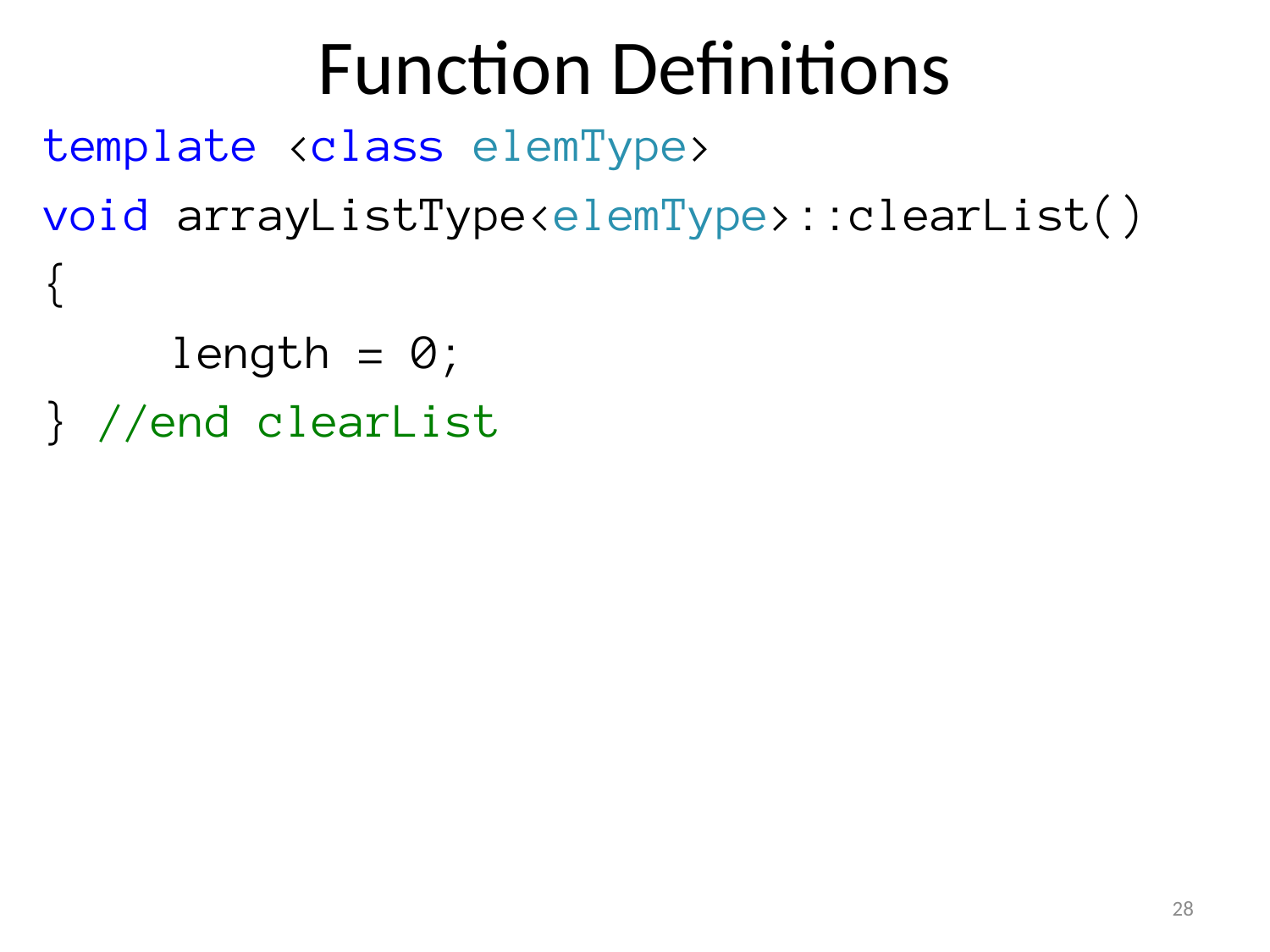

# Function Definitions
template <class elemType>
void arrayListType<elemType>::clearList()
{
	length = 0;
} //end clearList
28